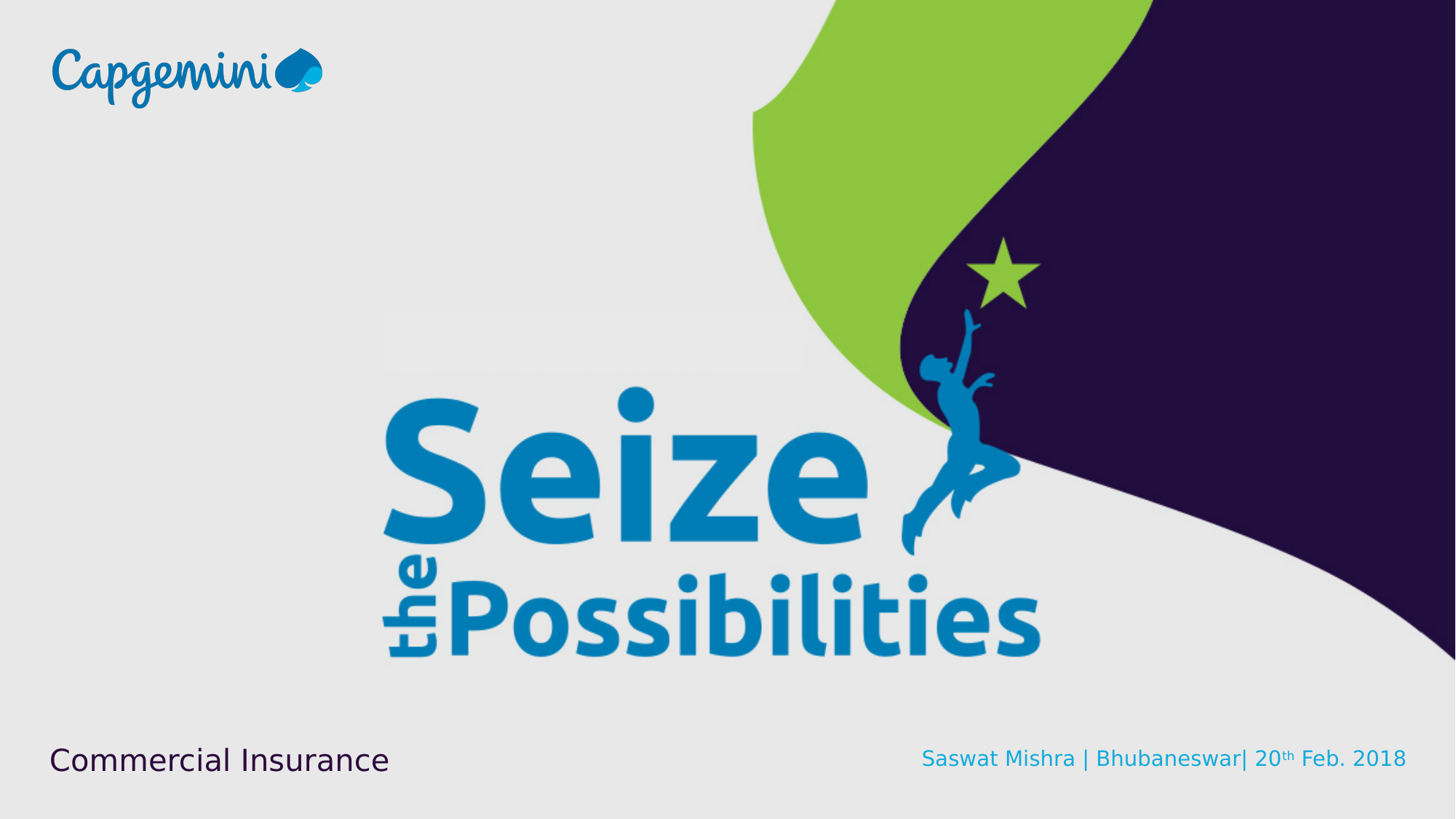

Commercial Insurance
Saswat Mishra | Bhubaneswar| 20th Feb. 2018